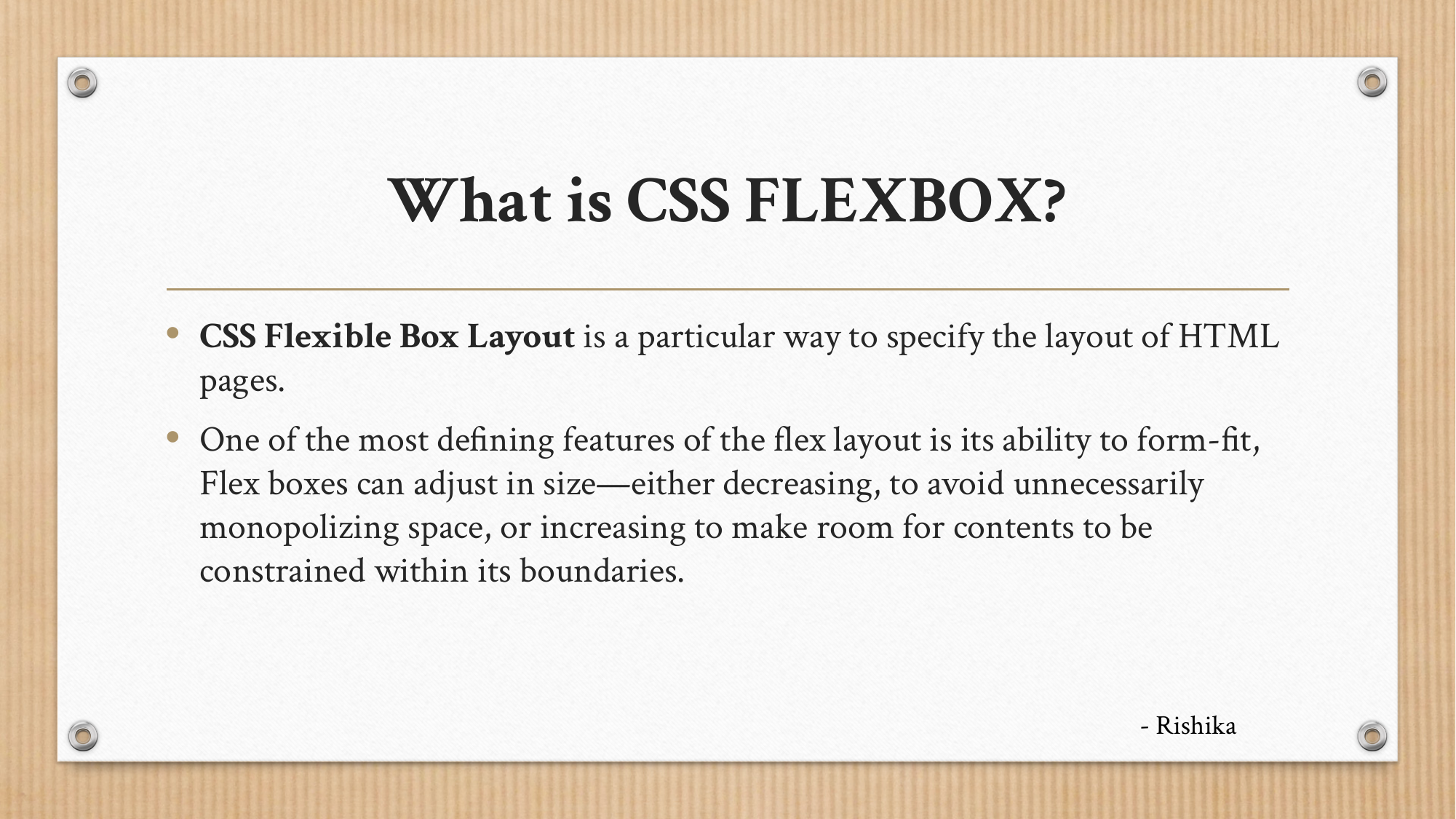

# What is CSS FLEXBOX?
CSS Flexible Box Layout is a particular way to specify the layout of HTML pages.
One of the most defining features of the flex layout is its ability to form-fit, Flex boxes can adjust in size—either decreasing, to avoid unnecessarily monopolizing space, or increasing to make room for contents to be constrained within its boundaries.

- Rishika